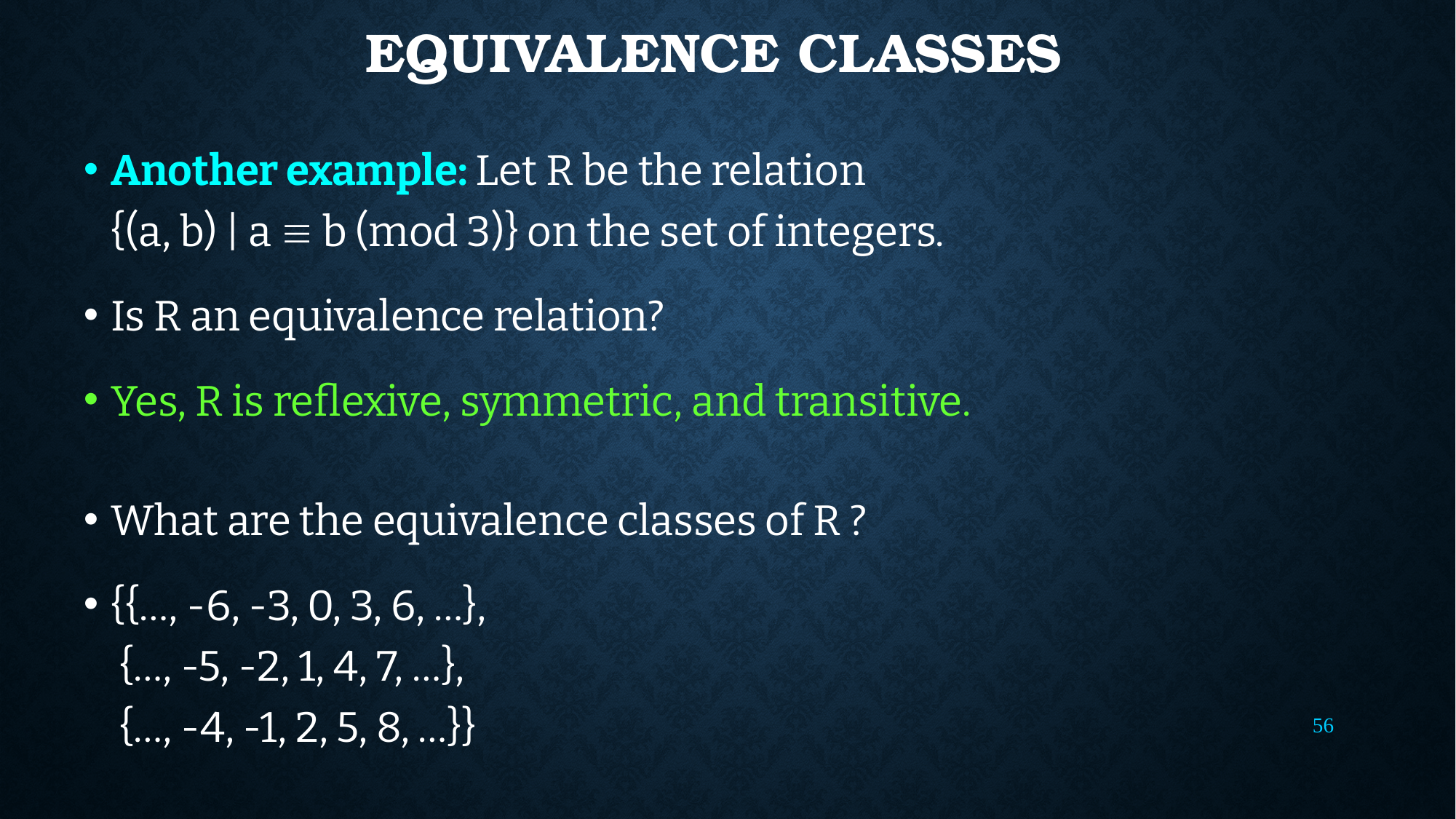

# Equivalence Classes
Another example: Let R be the relation
{(a, b) | a ≡ b (mod 3)} on the set of integers.
Is R an equivalence relation?
Yes, R is reflexive, symmetric, and transitive.

What are the equivalence classes of R ?
{{…, -6, -3, 0, 3, 6, …},
 {…, -5, -2, 1, 4, 7, …},
 {…, -4, -1, 2, 5, 8, …}}

56